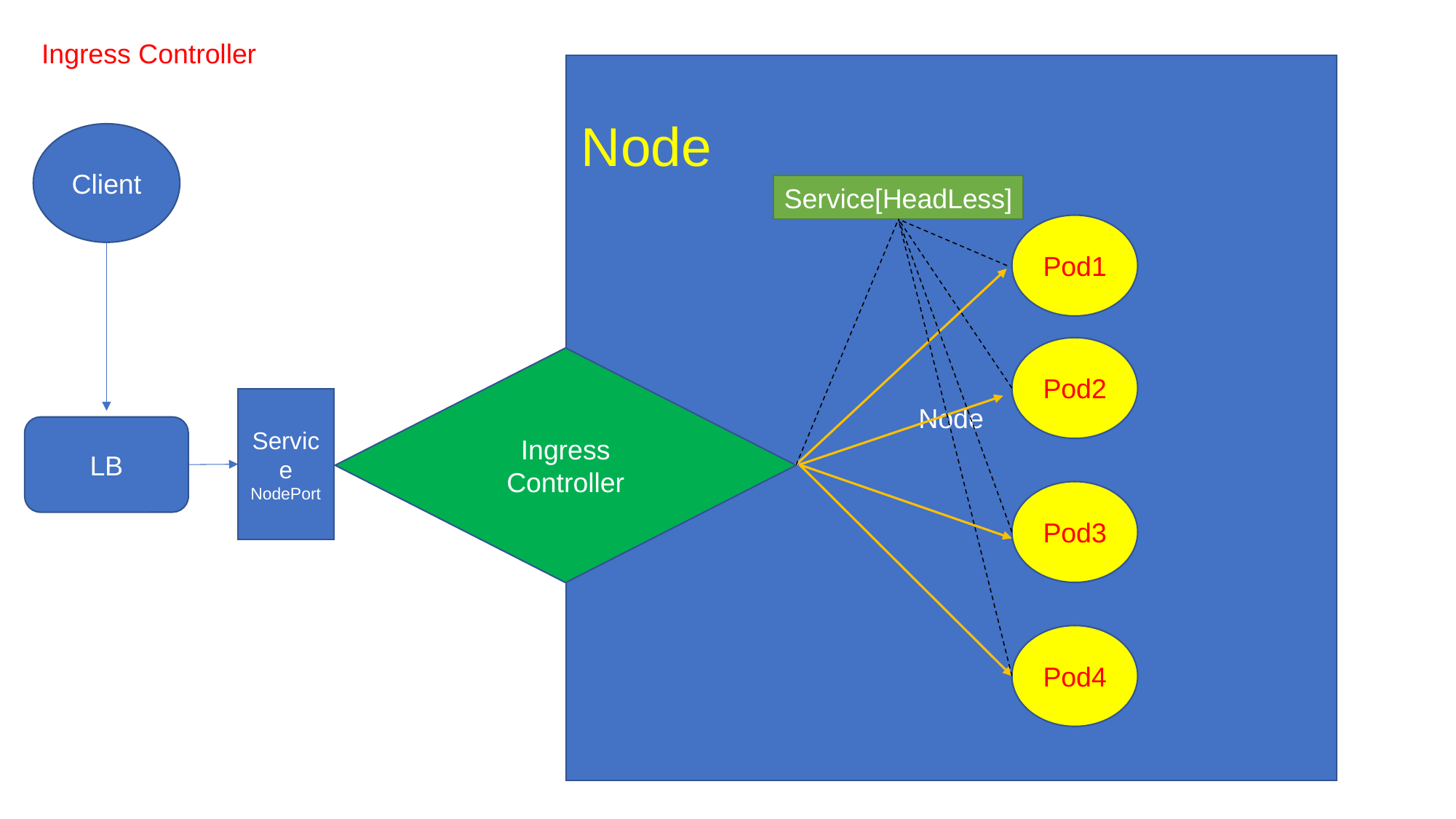

Ingress Controller
Node
Node
Client
Service[HeadLess]
Pod1
Pod2
Ingress Controller
Service
NodePort
LB
Pod3
Pod4